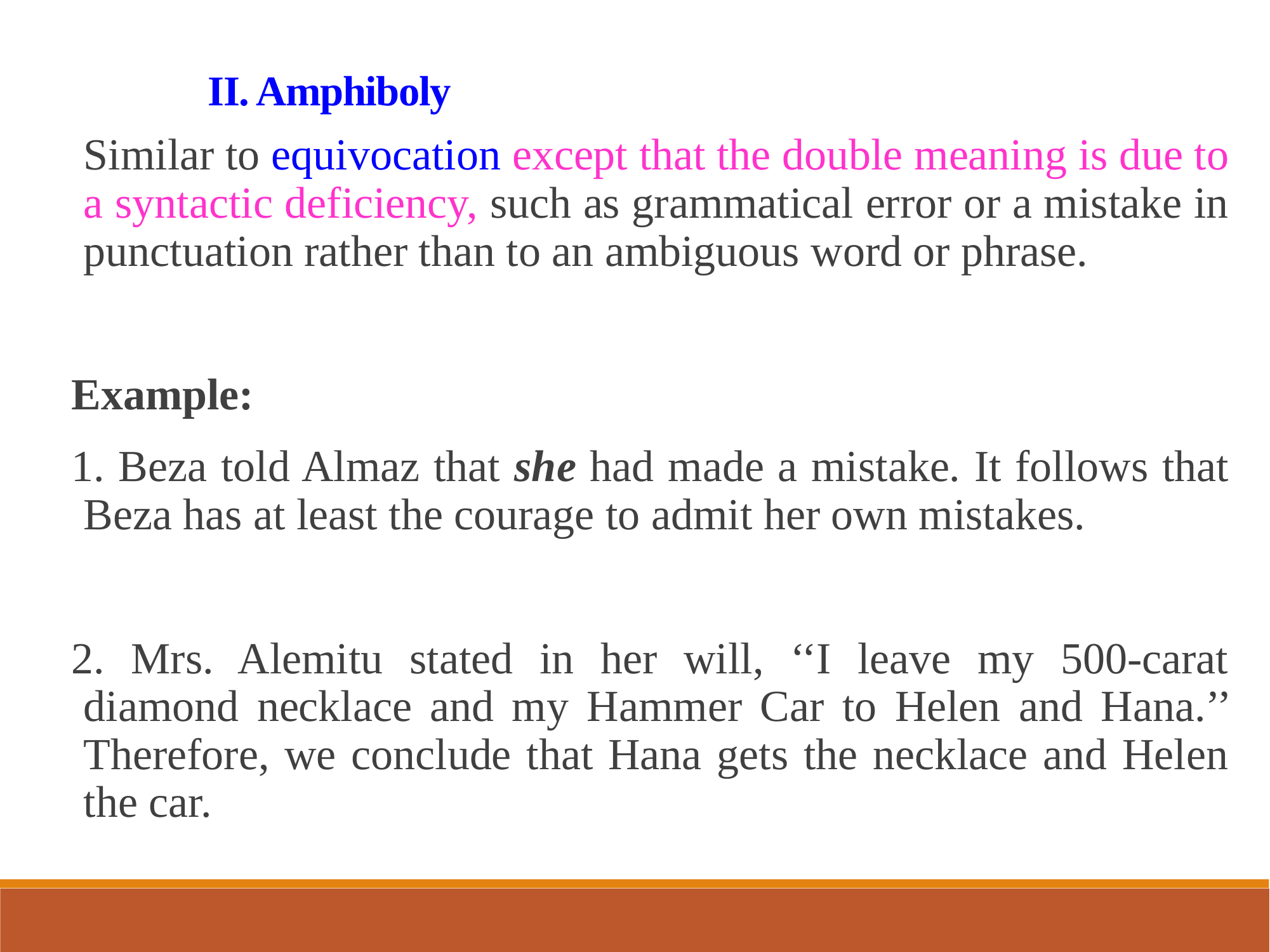

II. Amphiboly
Similar to equivocation except that the double meaning is due to a syntactic deficiency, such as grammatical error or a mistake in punctuation rather than to an ambiguous word or phrase.

Example:
1. Beza told Almaz that she had made a mistake. It follows that Beza has at least the courage to admit her own mistakes.

2. Mrs. Alemitu stated in her will, ‘‘I leave my 500-carat diamond necklace and my Hammer Car to Helen and Hana.’’ Therefore, we conclude that Hana gets the necklace and Helen the car.